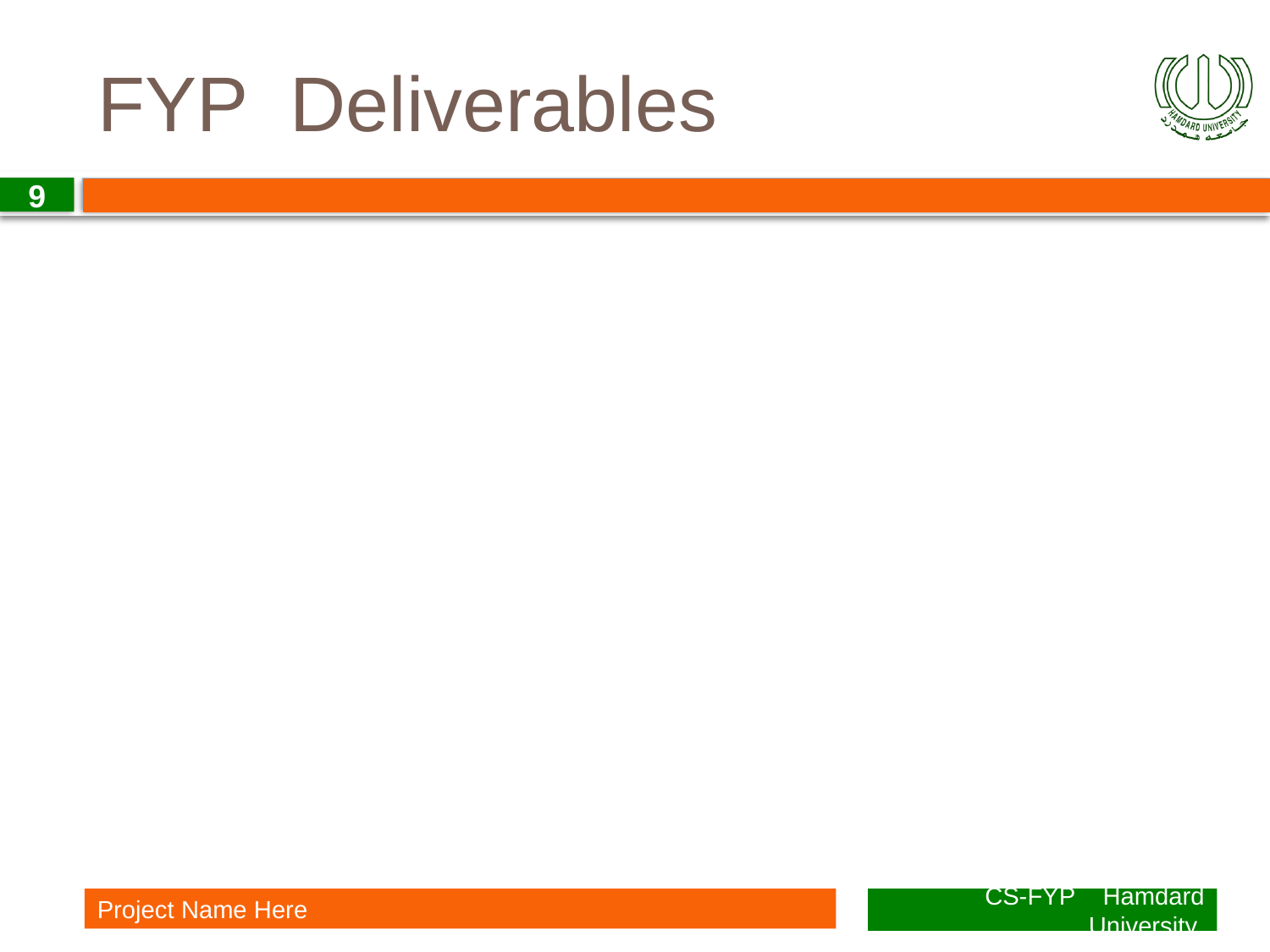

# FYP  Deliverables
9

Project Name Here
CS-FYP    Hamdard University